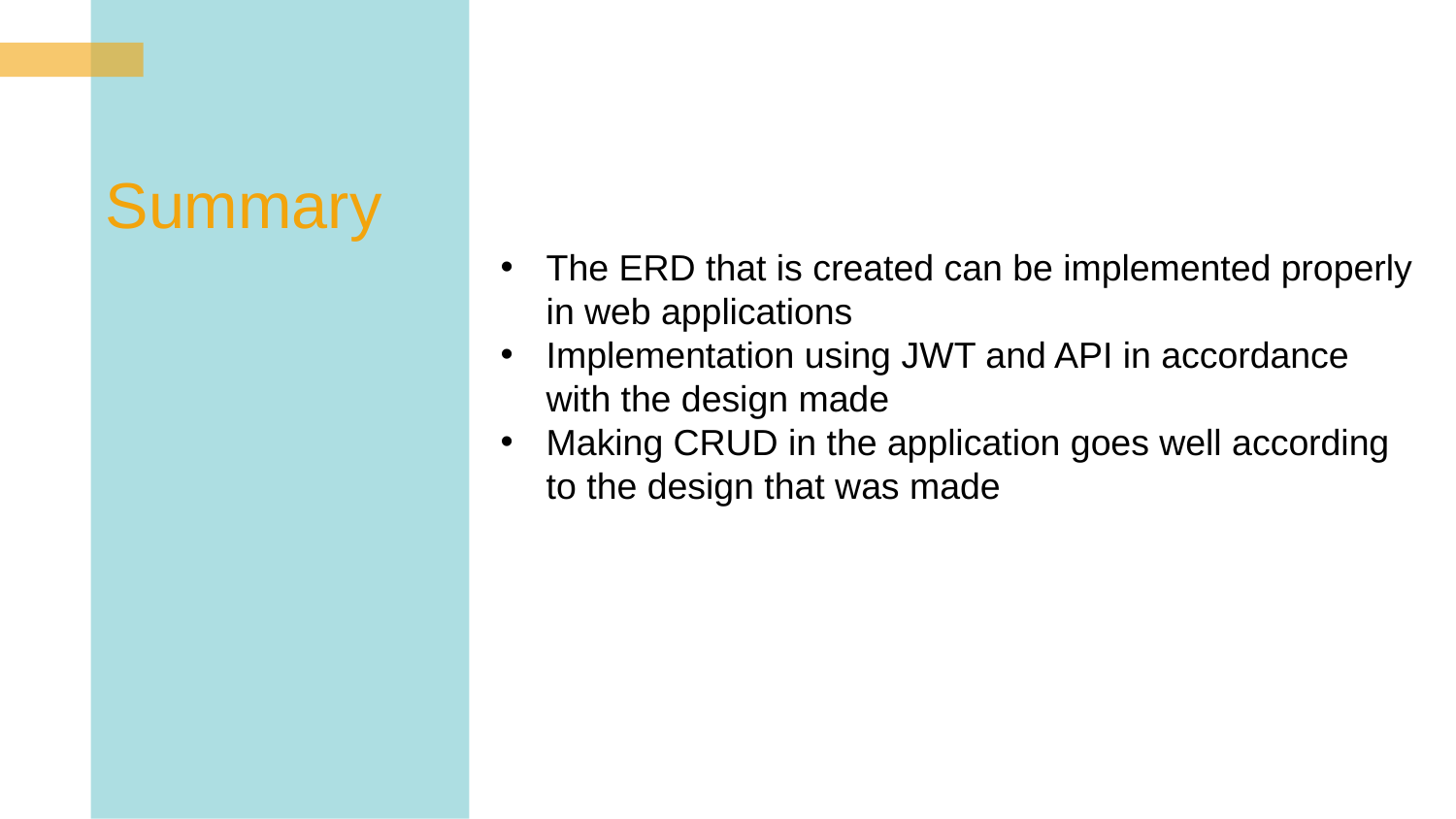

Summary
The ERD that is created can be implemented properly in web applications
Implementation using JWT and API in accordance    with the design made
Making CRUD in the application goes well according  to the design that was made